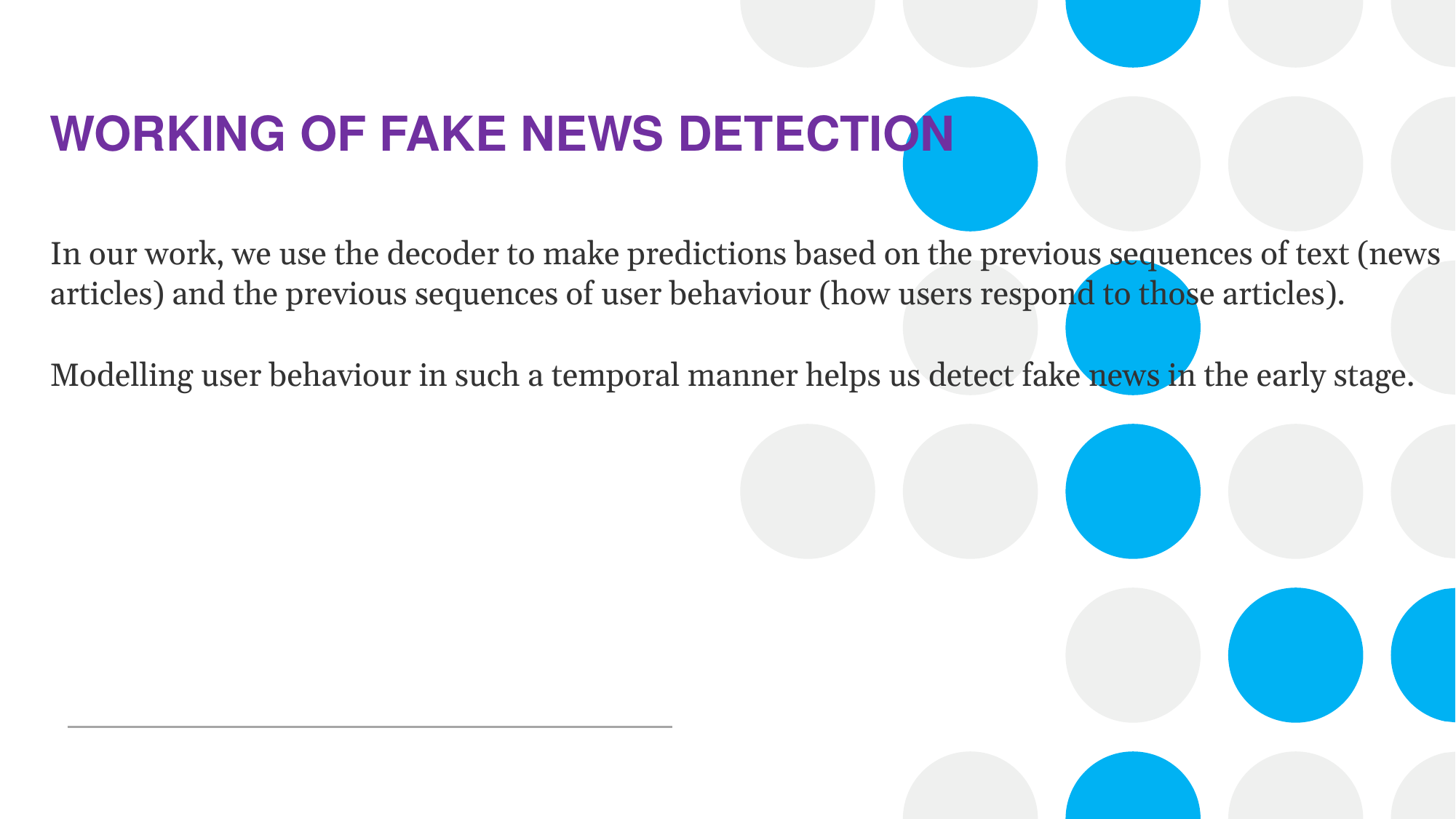

# WORKING OF FAKE NEWS DETECTION In our work, we use the decoder to make predictions based on the previous sequences of text (news articles) and the previous sequences of user behaviour (how users respond to those articles). Modelling user behaviour in such a temporal manner helps us detect fake news in the early stage.